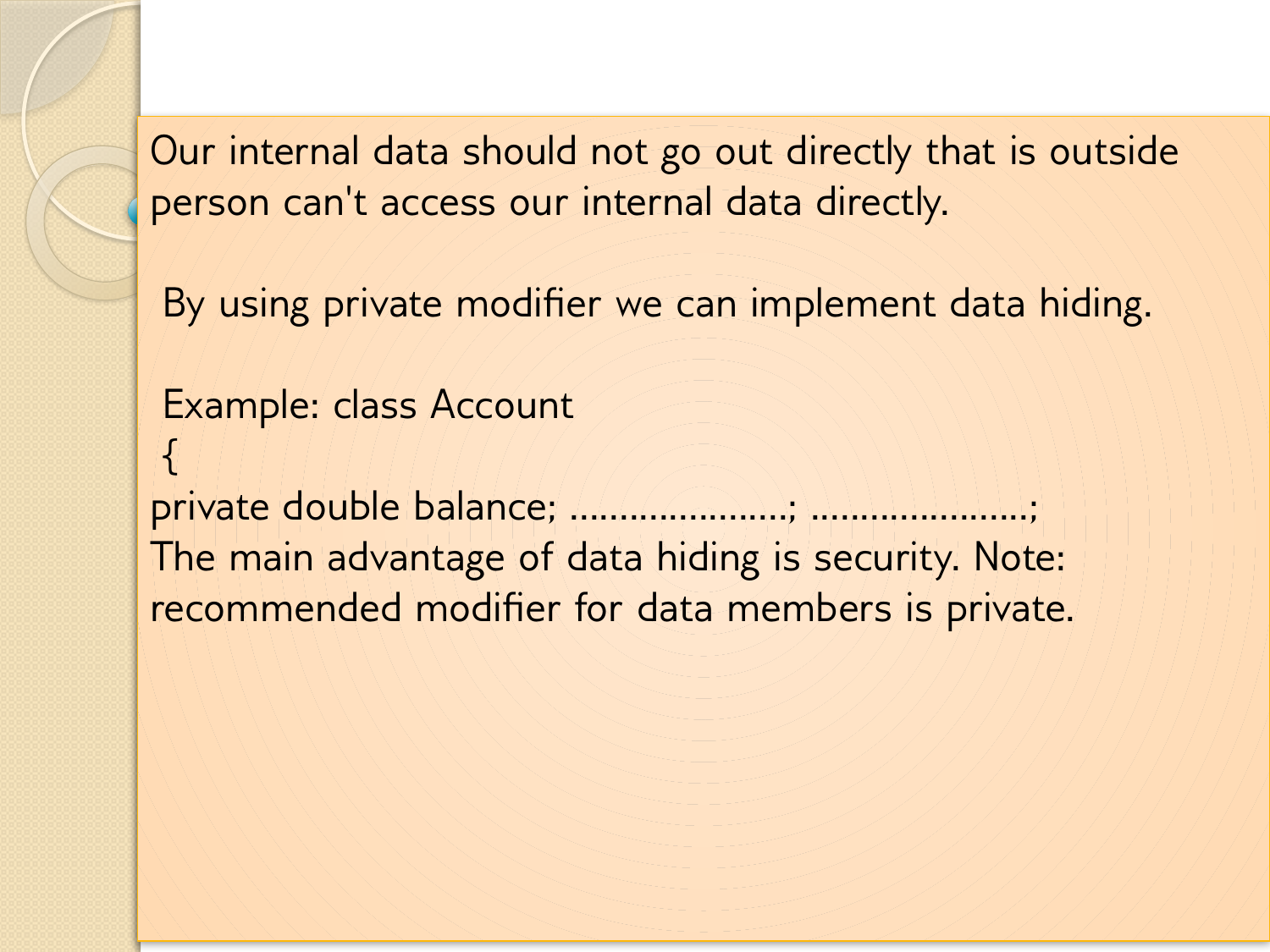

Our internal data should not go out directly that is outside person can't access our internal data directly.

 By using private modifier we can implement data hiding.

 Example: class Account
 {
private double balance; ......................; ......................;
The main advantage of data hiding is security. Note: recommended modifier for data members is private.